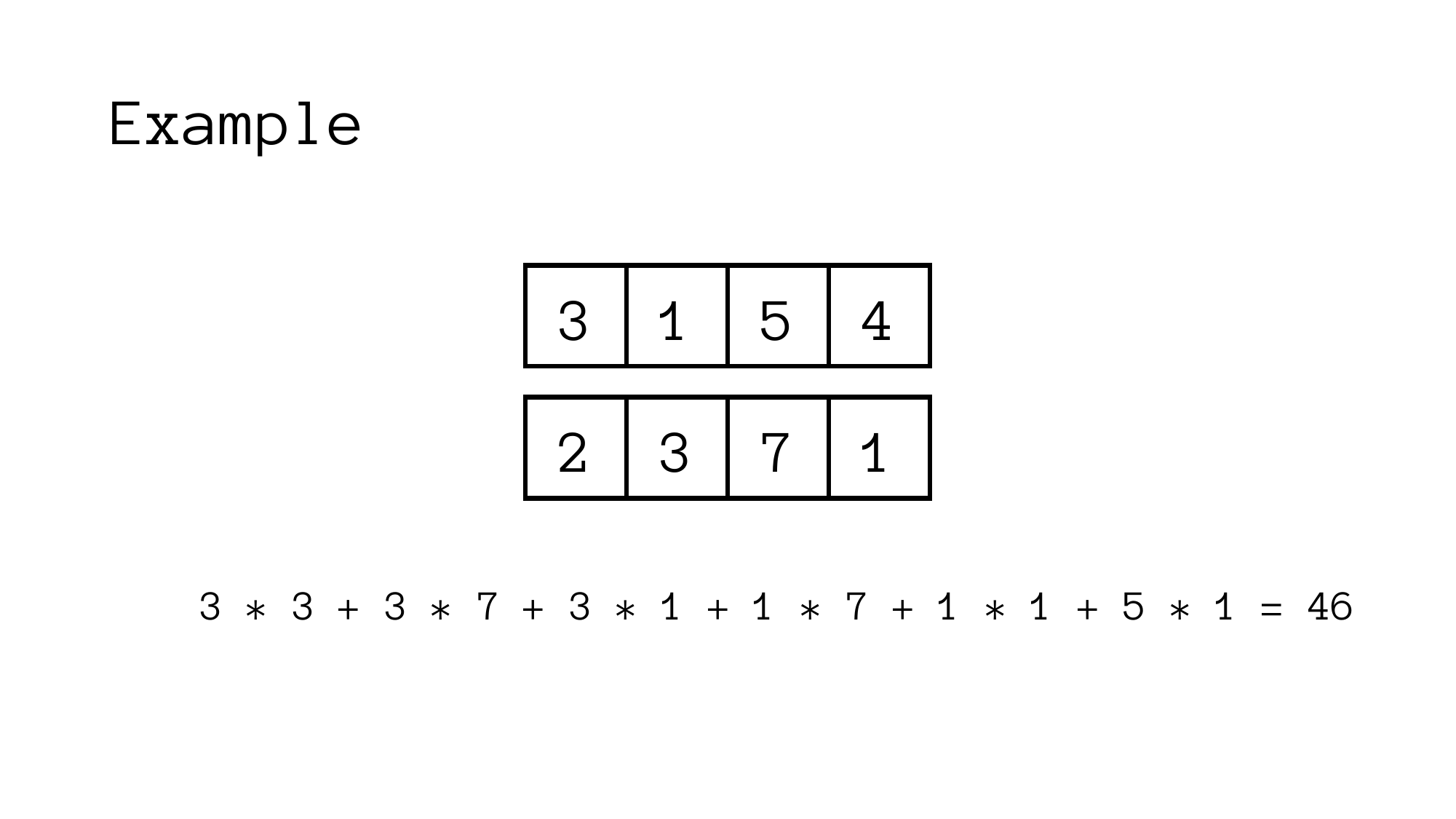

# Example
3
1
5
4
2
3
7
1
3 * 3 + 3 * 7 + 3 * 1 + 1 * 7 + 1 * 1 + 5 * 1 = 46